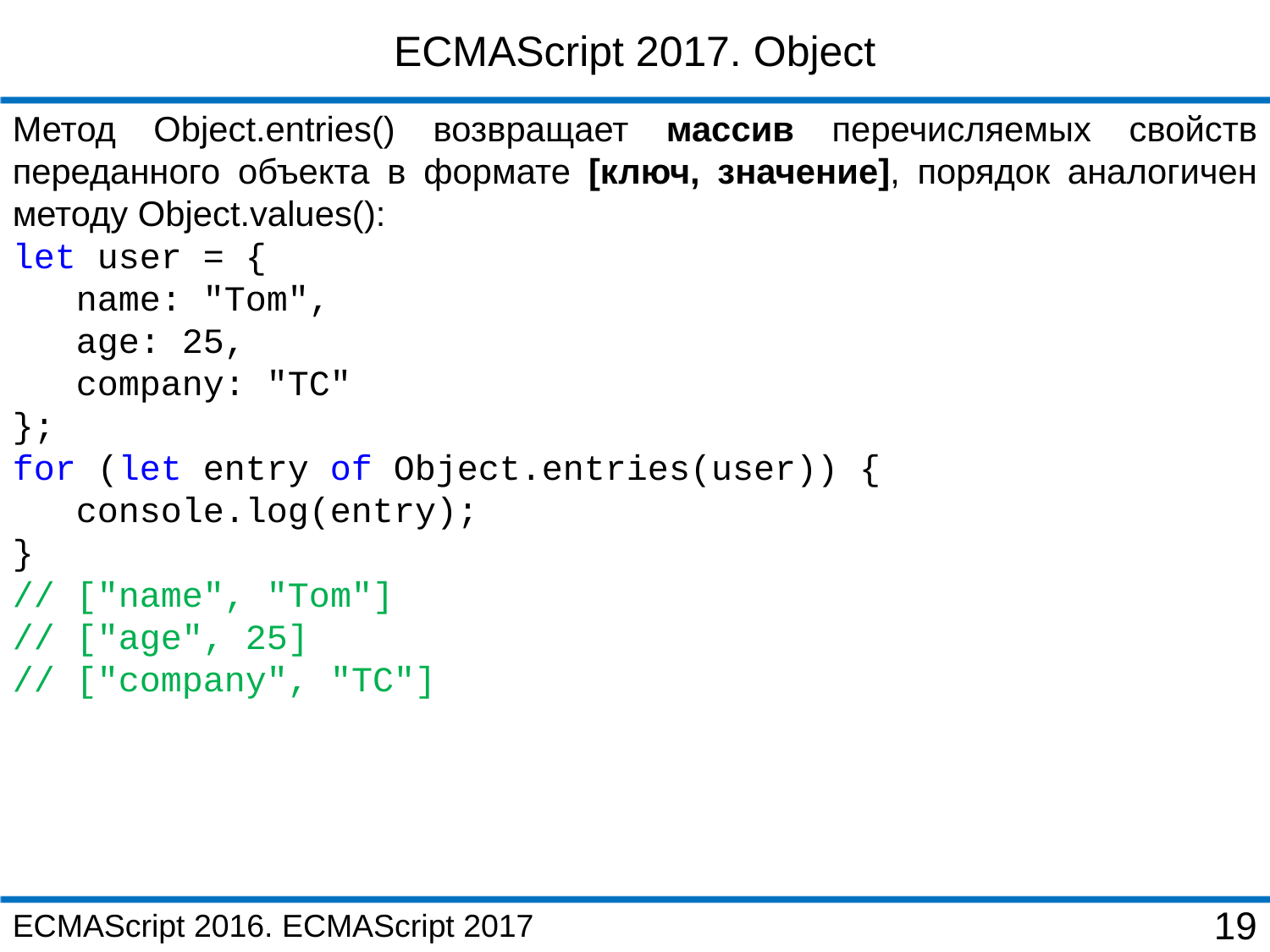

ECMAScript 2017. Object
Метод Object.entries() возвращает массив перечисляемых свойств переданного объекта в формате [ключ, значение], порядок аналогичен методу Object.values():
let user = {
   name: "Tom",
   age: 25,
   company: "TC"
};
for (let entry of Object.entries(user)) {
   console.log(entry);
}
// ["name", "Tom"]
// ["age", 25]
// ["company", "TC"]
ECMAScript 2016. ECMAScript 2017
19